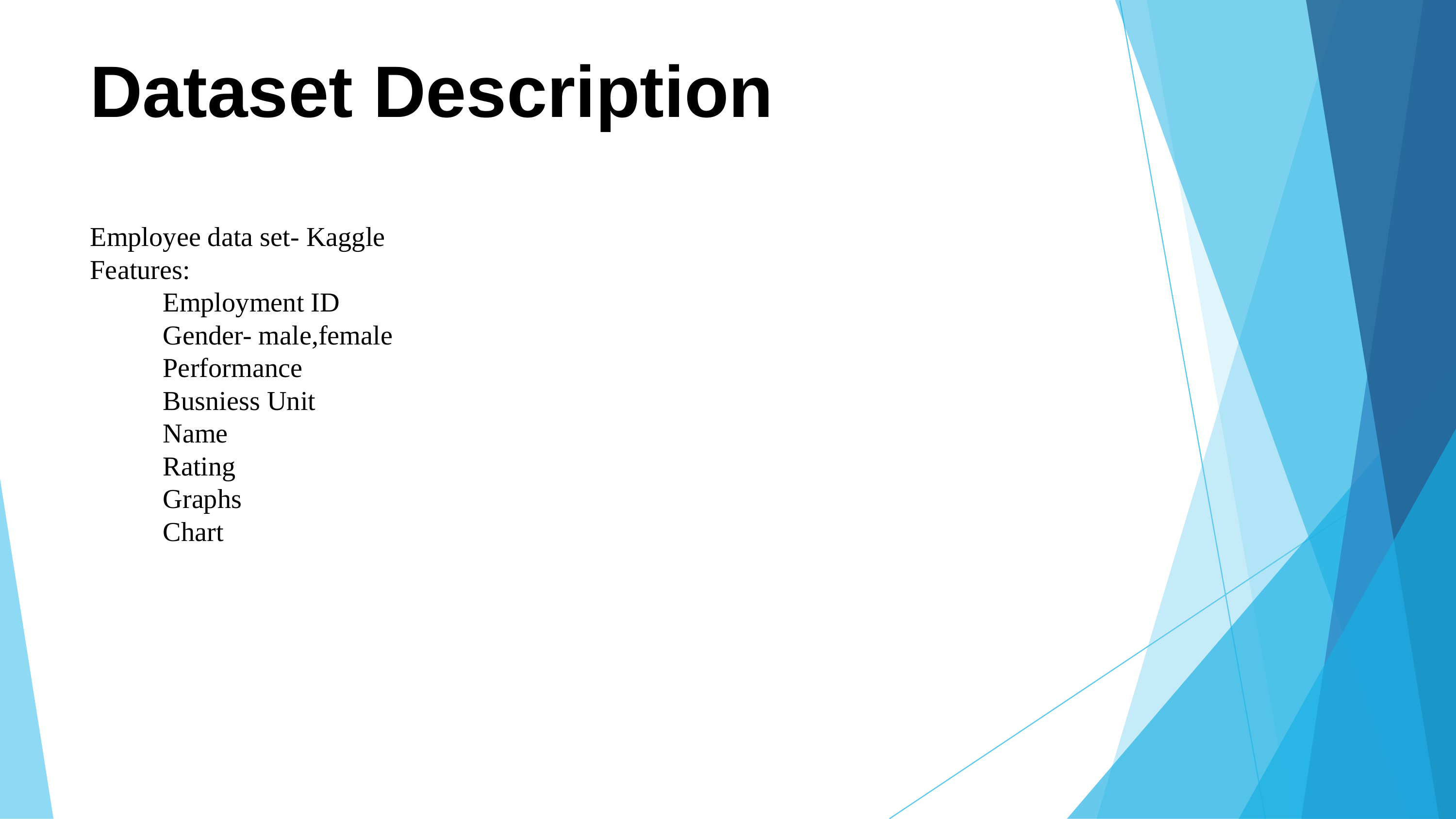

Dataset Description

Employee data set- Kaggle
Features:
	Employment ID
	Gender- male,female
	Performance
	Busniess Unit
	Name
	Rating
	Graphs
	Chart